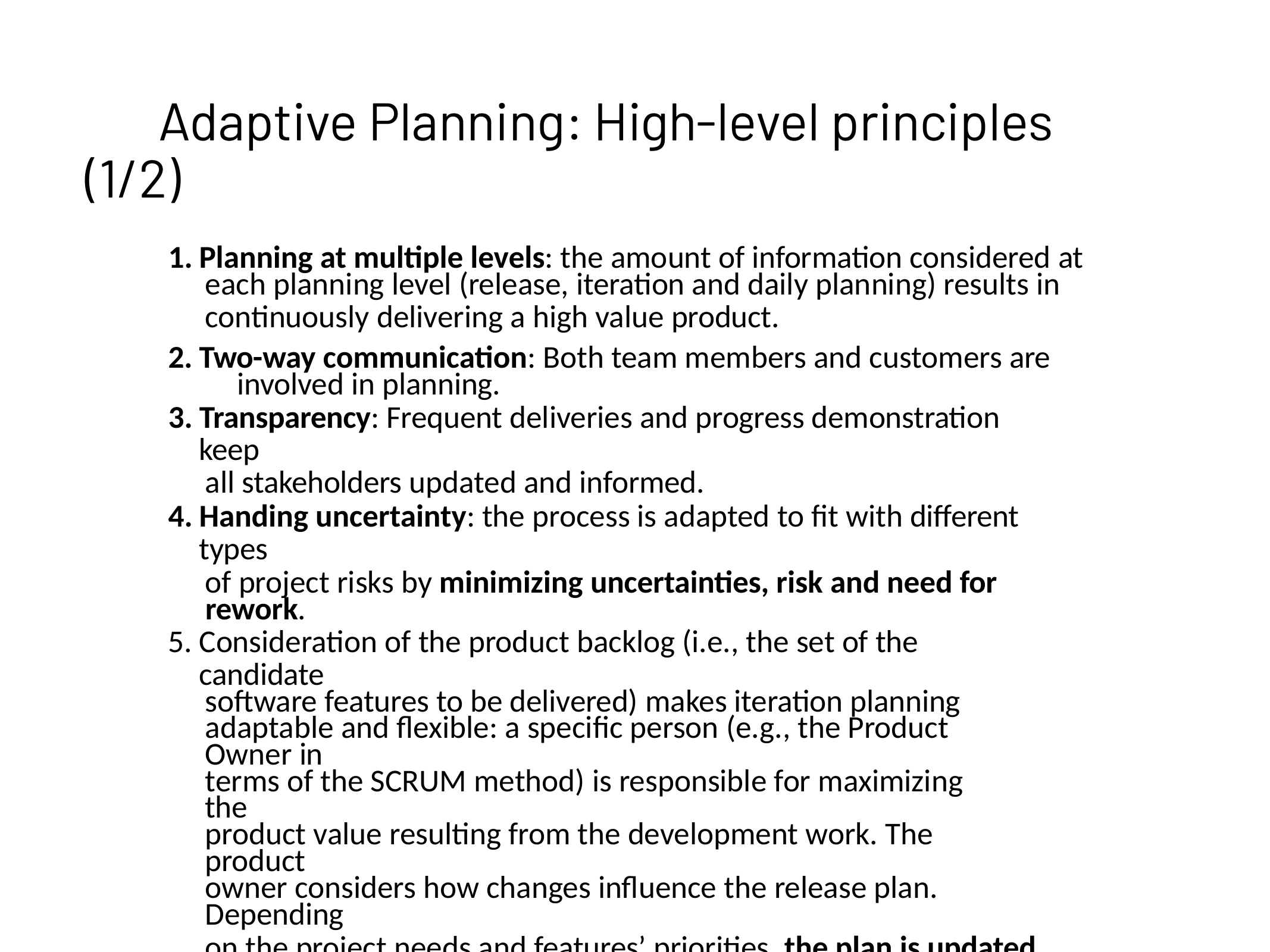

# Adaptive Planning: High-level principles (1/2)
Planning at multiple levels: the amount of information considered at
each planning level (release, iteration and daily planning) results in
continuously delivering a high value product.
Two-way communication: Both team members and customers are 	involved in planning.
Transparency: Frequent deliveries and progress demonstration keep
all stakeholders updated and informed.
Handing uncertainty: the process is adapted to fit with different types
of project risks by minimizing uncertainties, risk and need for rework.
Consideration of the product backlog (i.e., the set of the candidate
software features to be delivered) makes iteration planning
adaptable and flexible: a specific person (e.g., the Product Owner in
terms of the SCRUM method) is responsible for maximizing the
product value resulting from the development work. The product
owner considers how changes influence the release plan. Depending
on the project needs and features’ priorities, the plan is updated continuously.